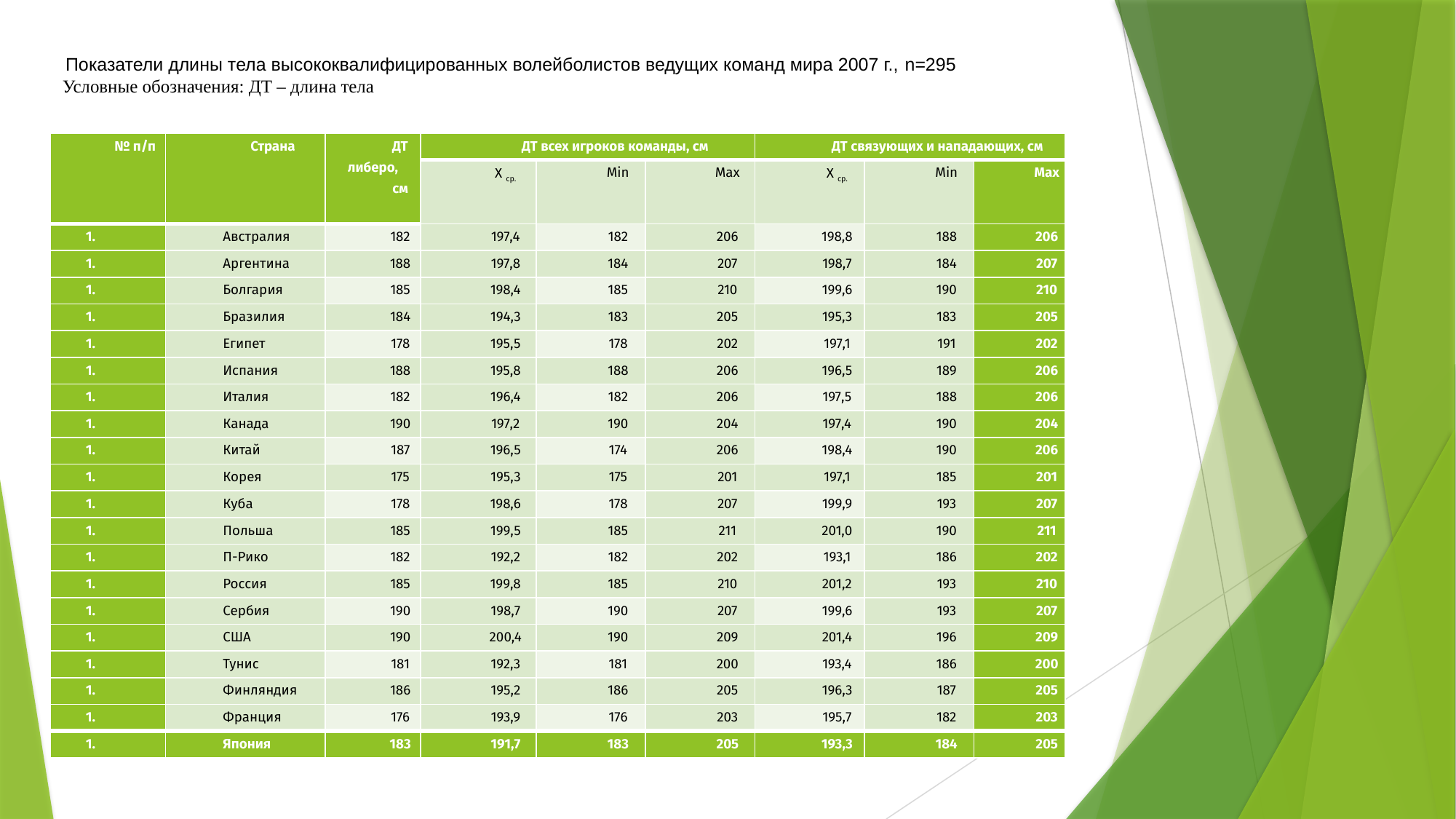

Показатели длины тела высококвалифицированных волейболистов ведущих команд мира 2007 г., n=295
Условные обозначения: ДТ – длина тела
| № п/п | Страна | ДТ либеро, см | ДТ всех игроков команды, см |  |  | ДТ связующих и нападающих, см |  |  |
| --- | --- | --- | --- | --- | --- | --- | --- | --- |
|  |  |  | Х ср. | Min | Max | Х ср. | Min | Max |
|  | Австралия | 182 | 197,4 | 182 | 206 | 198,8 | 188 | 206 |
|  | Аргентина | 188 | 197,8 | 184 | 207 | 198,7 | 184 | 207 |
|  | Болгария | 185 | 198,4 | 185 | 210 | 199,6 | 190 | 210 |
|  | Бразилия | 184 | 194,3 | 183 | 205 | 195,3 | 183 | 205 |
|  | Египет | 178 | 195,5 | 178 | 202 | 197,1 | 191 | 202 |
|  | Испания | 188 | 195,8 | 188 | 206 | 196,5 | 189 | 206 |
|  | Италия | 182 | 196,4 | 182 | 206 | 197,5 | 188 | 206 |
|  | Канада | 190 | 197,2 | 190 | 204 | 197,4 | 190 | 204 |
|  | Китай | 187 | 196,5 | 174 | 206 | 198,4 | 190 | 206 |
|  | Корея | 175 | 195,3 | 175 | 201 | 197,1 | 185 | 201 |
|  | Куба | 178 | 198,6 | 178 | 207 | 199,9 | 193 | 207 |
|  | Польша | 185 | 199,5 | 185 | 211 | 201,0 | 190 | 211 |
|  | П-Рико | 182 | 192,2 | 182 | 202 | 193,1 | 186 | 202 |
|  | Россия | 185 | 199,8 | 185 | 210 | 201,2 | 193 | 210 |
|  | Сербия | 190 | 198,7 | 190 | 207 | 199,6 | 193 | 207 |
|  | США | 190 | 200,4 | 190 | 209 | 201,4 | 196 | 209 |
|  | Тунис | 181 | 192,3 | 181 | 200 | 193,4 | 186 | 200 |
|  | Финляндия | 186 | 195,2 | 186 | 205 | 196,3 | 187 | 205 |
|  | Франция | 176 | 193,9 | 176 | 203 | 195,7 | 182 | 203 |
|  | Япония | 183 | 191,7 | 183 | 205 | 193,3 | 184 | 205 |